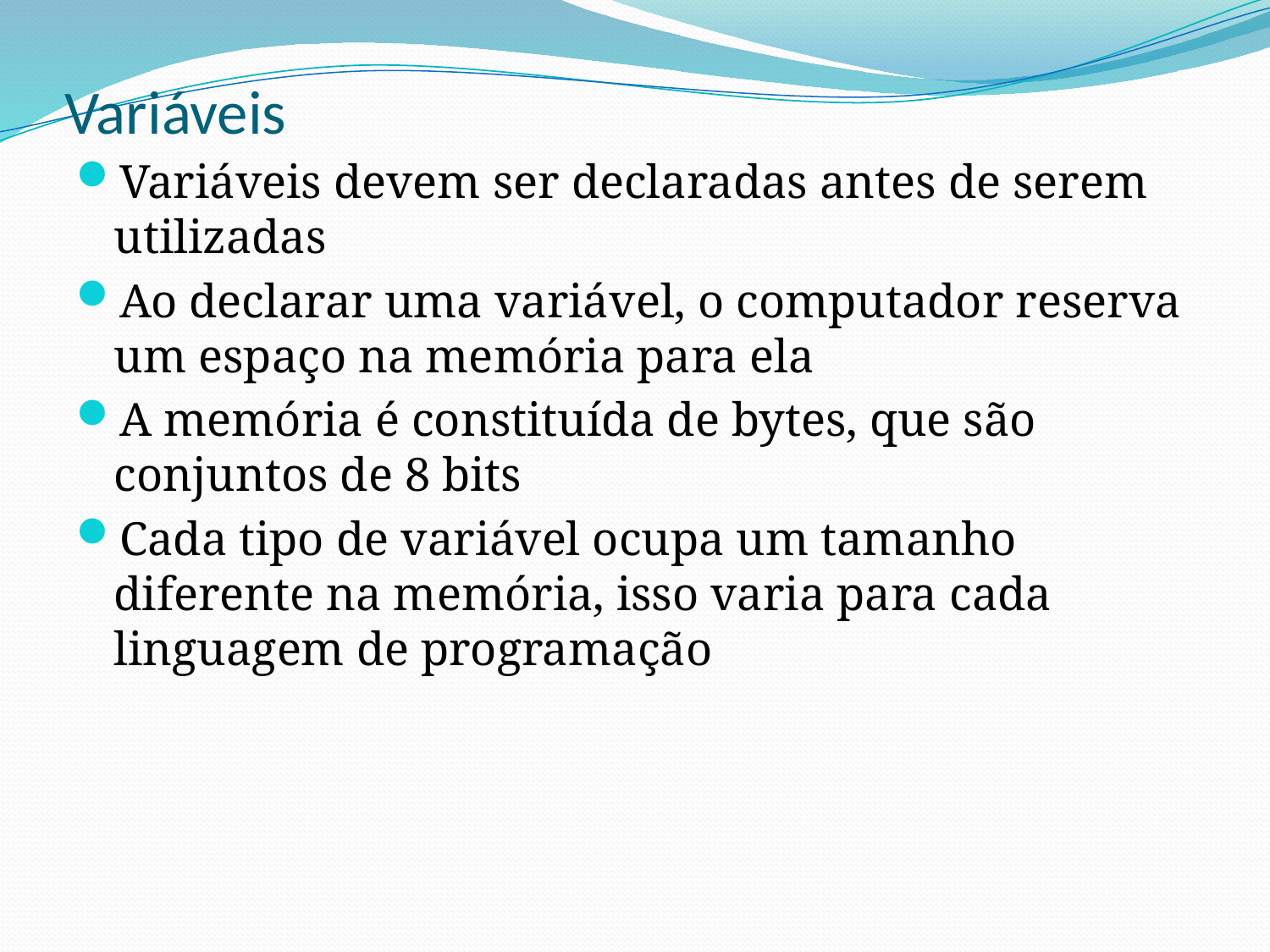

# Variáveis
Variáveis devem ser declaradas antes de serem utilizadas
Ao declarar uma variável, o computador reserva um espaço na memória para ela
A memória é constituída de bytes, que são conjuntos de 8 bits
Cada tipo de variável ocupa um tamanho diferente na memória, isso varia para cada linguagem de programação